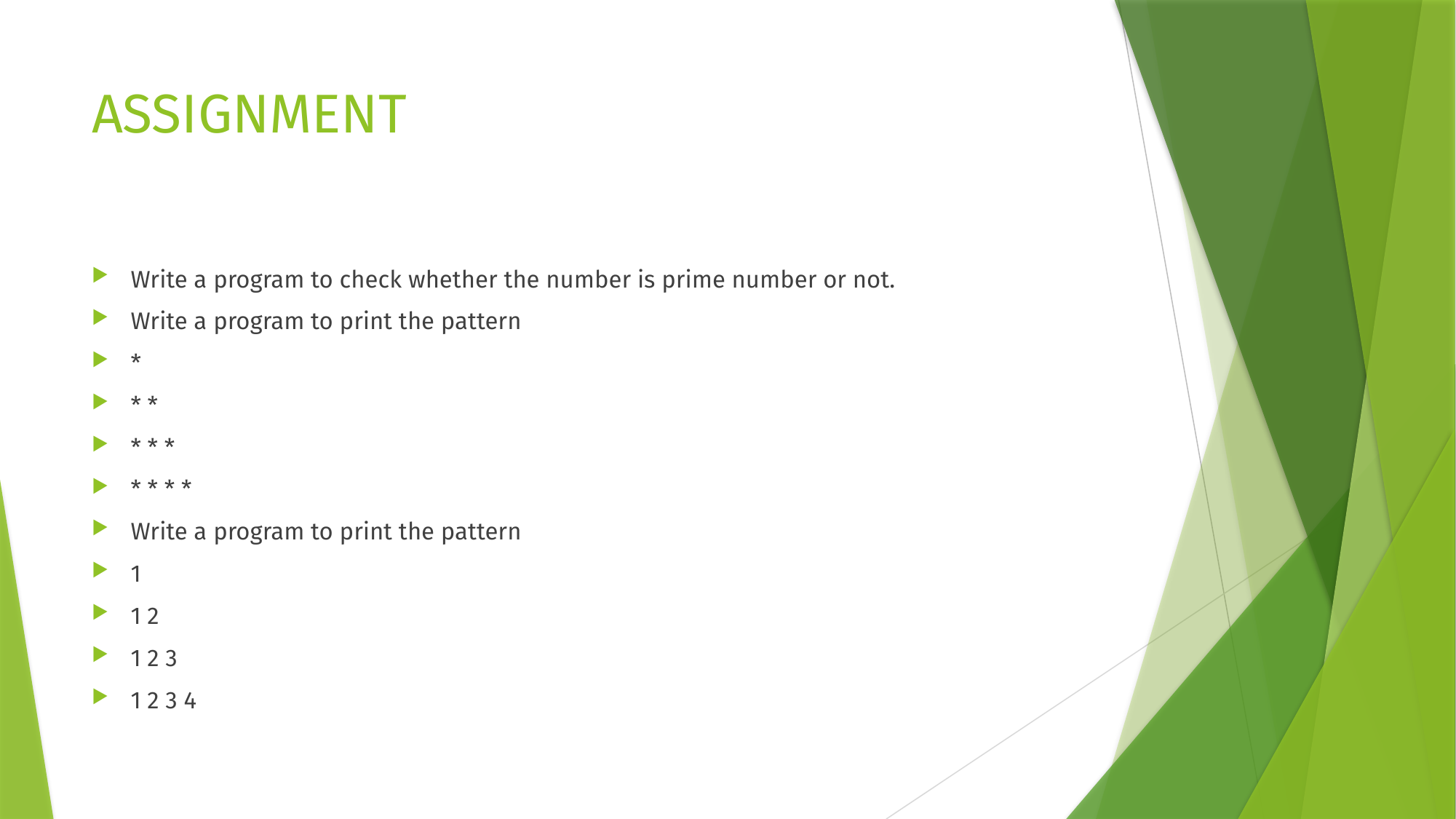

# ASSIGNMENT
Write a program to check whether the number is prime number or not.
Write a program to print the pattern
*
* *
* * *
* * * *
Write a program to print the pattern
1
1 2
1 2 3
1 2 3 4